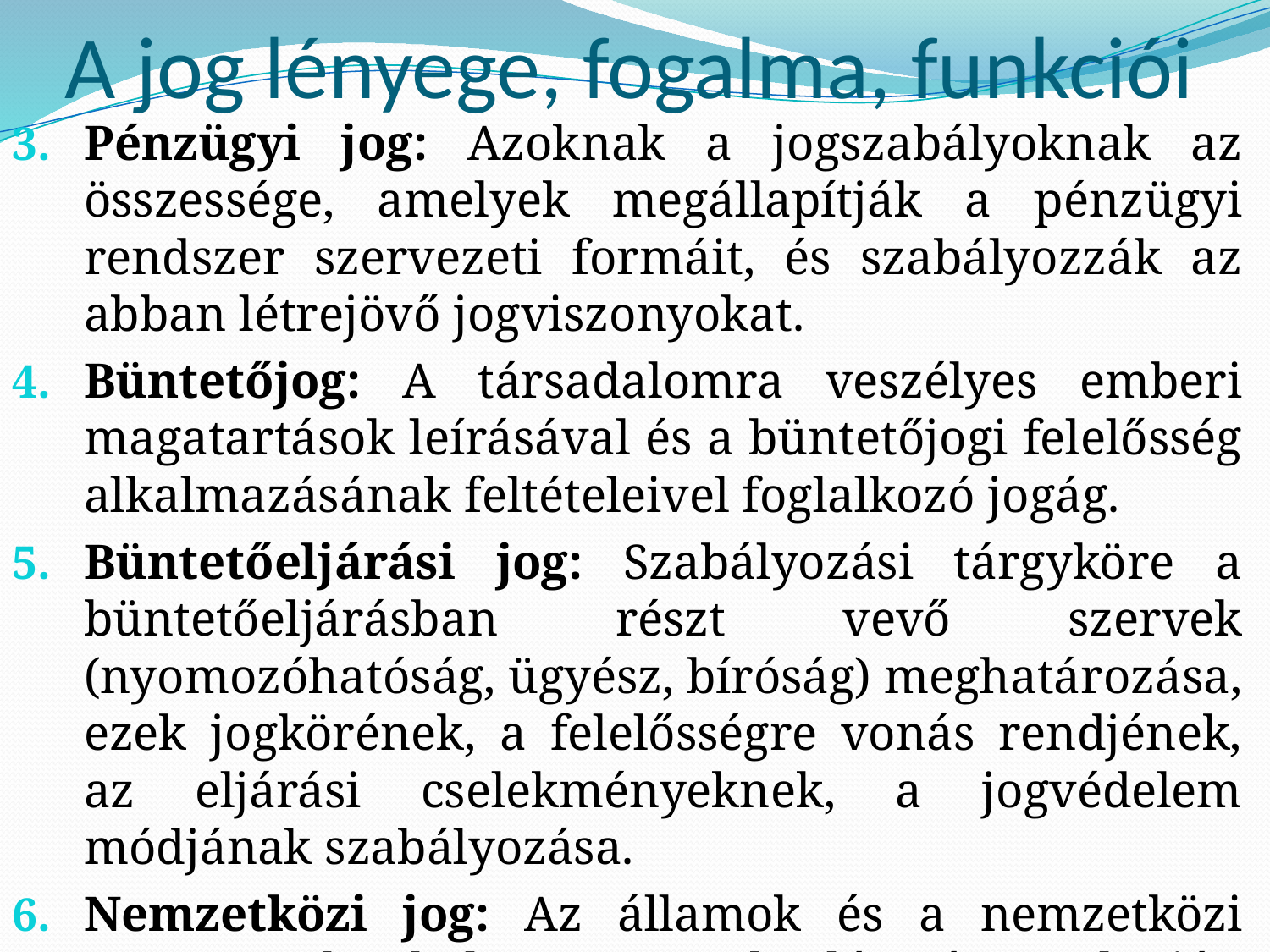

# A jog lényege, fogalma, funkciói
Pénzügyi jog: Azoknak a jogszabályoknak az összessége, amelyek megállapítják a pénzügyi rendszer szervezeti formáit, és szabályozzák az abban létrejövő jogviszonyokat.
Büntetőjog: A társadalomra veszélyes emberi magatartások leírásával és a büntetőjogi felelősség alkalmazásának feltételeivel foglalkozó jogág.
Büntetőeljárási jog: Szabályozási tárgyköre a büntetőeljárásban részt vevő szervek (nyomozóhatóság, ügyész, bíróság) meghatározása, ezek jogkörének, a felelősségre vonás rendjének, az eljárási cselekményeknek, a jogvédelem módjának szabályozása.
Nemzetközi jog: Az államok és a nemzetközi szervezetek kölcsönös önkorlátozása alapján létrejött magatartási szabályok összessége.